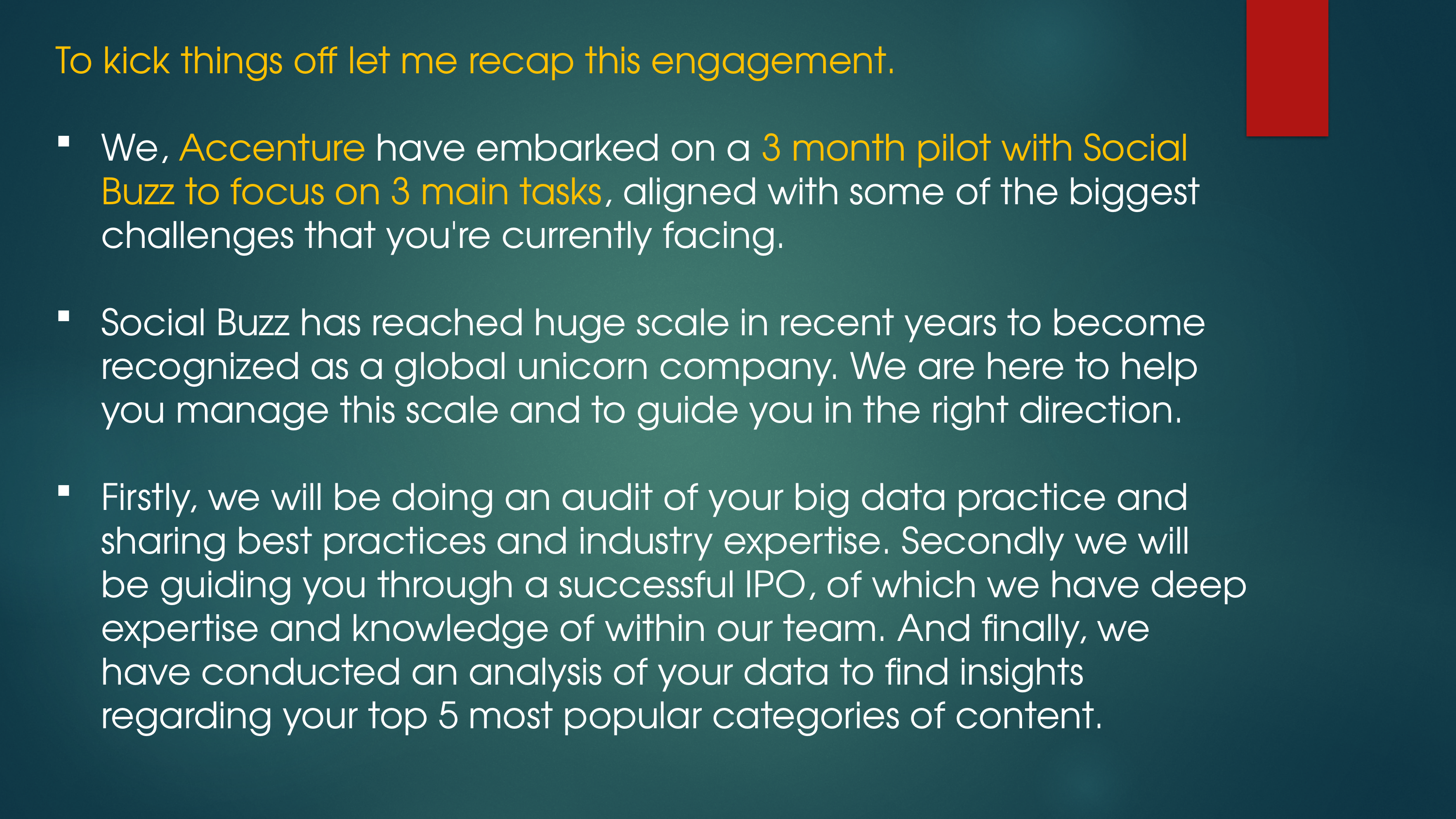

To kick things off let me recap this engagement.

We, Accenture have embarked on a 3 month pilot with Social Buzz to focus on 3 main tasks, aligned with some of the biggest challenges that you're currently facing.

Social Buzz has reached huge scale in recent years to become recognized as a global unicorn company. We are here to help you manage this scale and to guide you in the right direction.

Firstly, we will be doing an audit of your big data practice and sharing best practices and industry expertise. Secondly we will be guiding you through a successful IPO, of which we have deep expertise and knowledge of within our team. And finally, we have conducted an analysis of your data to find insights regarding your top 5 most popular categories of content.